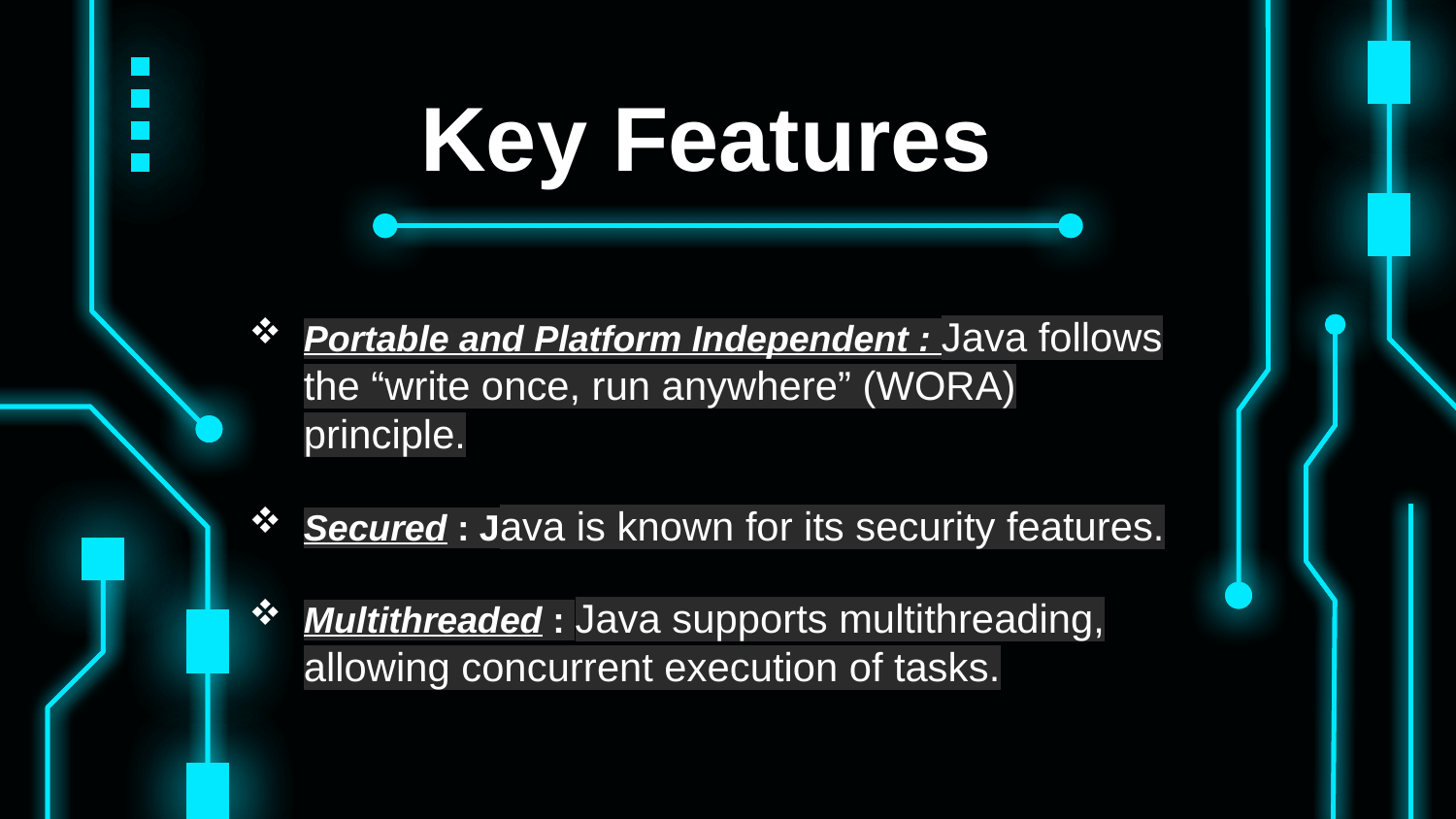

# Key Features

Portable and Platform Independent : Java follows the “write once, run anywhere” (WORA) principle.

Secured : Java is known for its security features.

Multithreaded : Java supports multithreading, allowing concurrent execution of tasks.